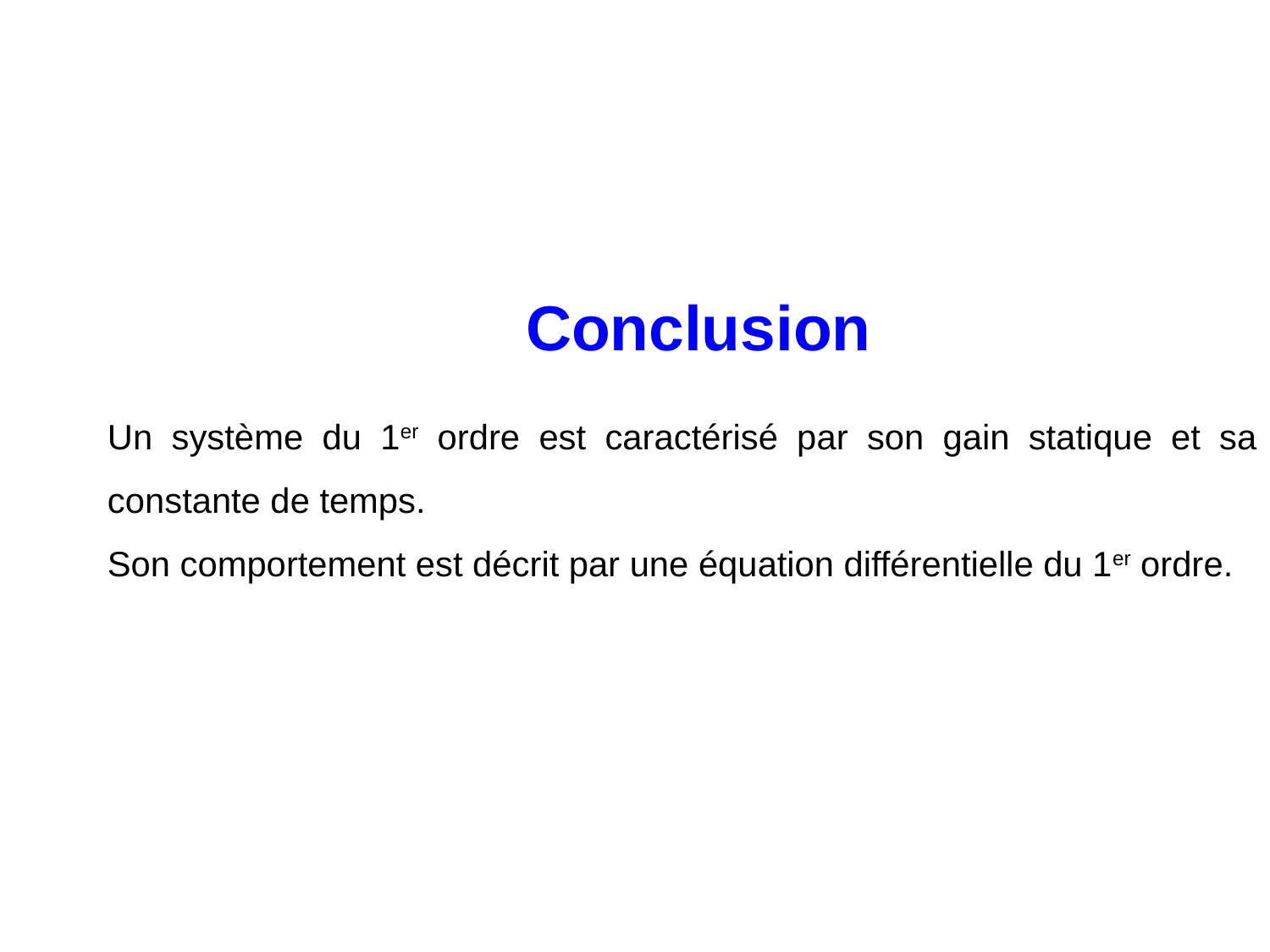

Conclusion
Un système du 1er ordre est caractérisé par son gain statique et sa constante de temps.
Son comportement est décrit par une équation différentielle du 1er ordre.